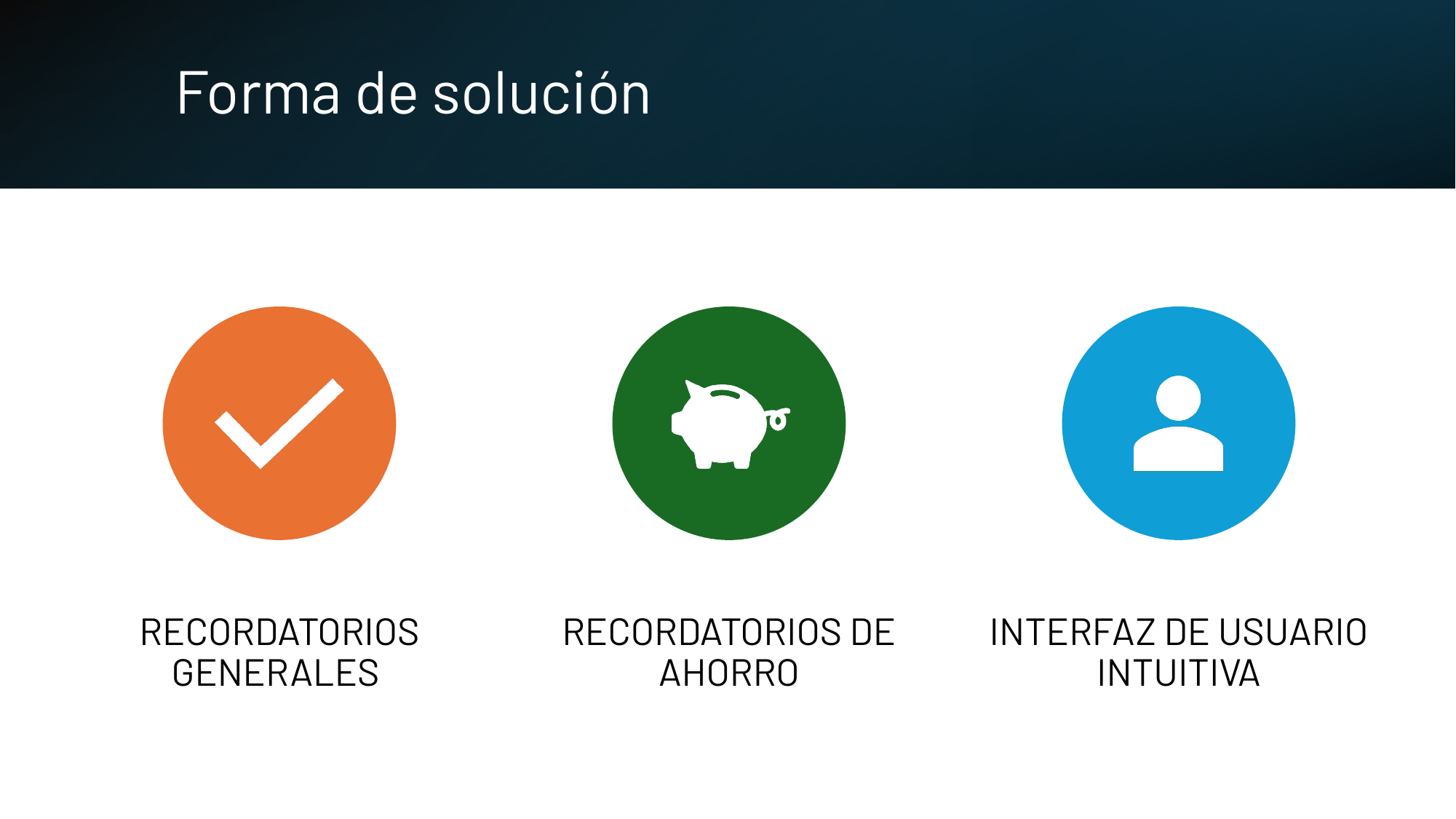

# Forma de solución
Recordatorios generales
Recordatorios de ahorro
Interfaz de usuario intuitiva